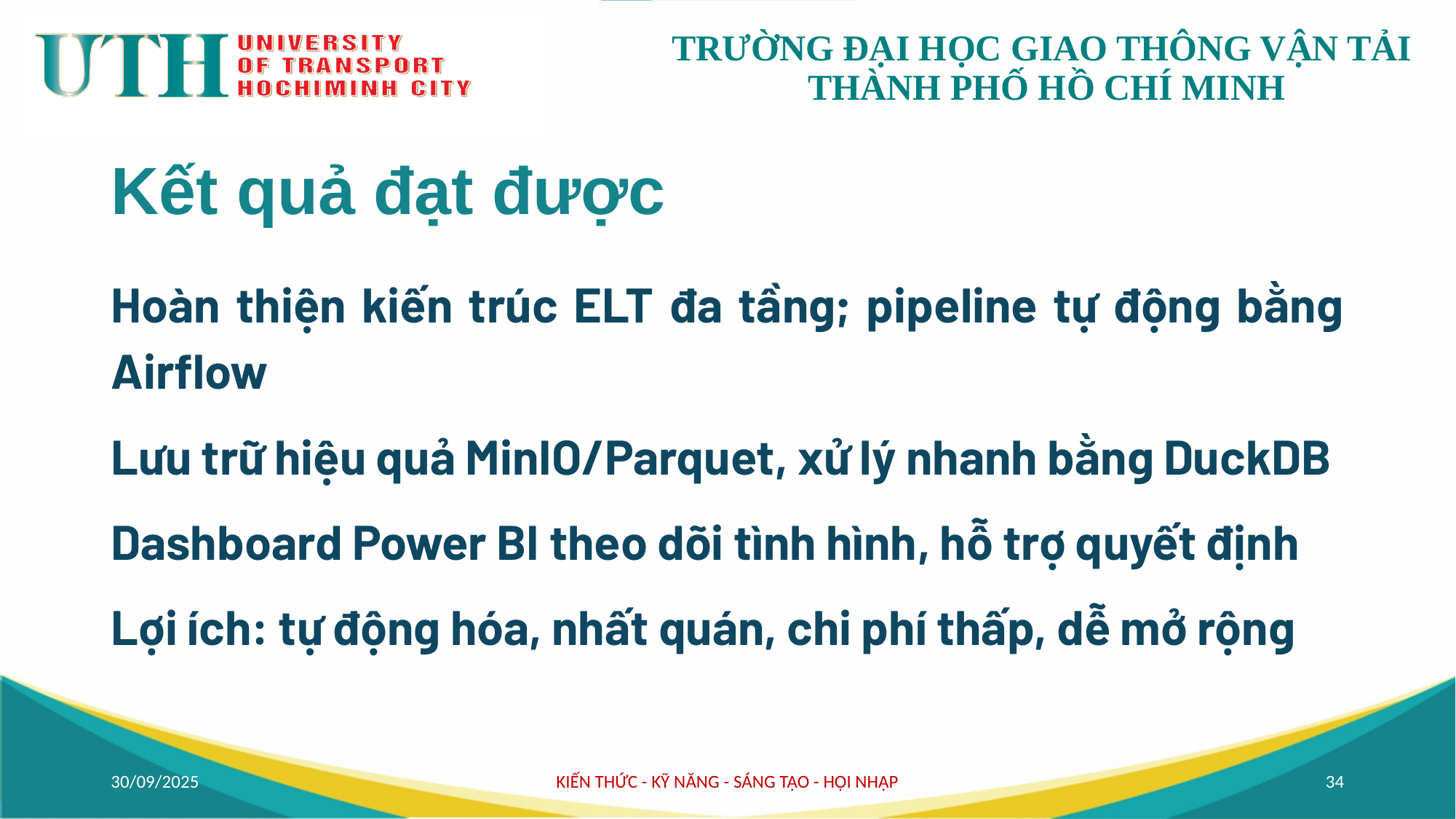

# Kết quả đạt được
Hoàn thiện kiến trúc ELT đa tầng; pipeline tự động bằng Airflow
Lưu trữ hiệu quả MinIO/Parquet, xử lý nhanh bằng DuckDB
Dashboard Power BI theo dõi tình hình, hỗ trợ quyết định
Lợi ích: tự động hóa, nhất quán, chi phí thấp, dễ mở rộng
30/09/2025
KIẾN THỨC - KỸ NĂNG - SÁNG TẠO - HỘI NHẬP
34